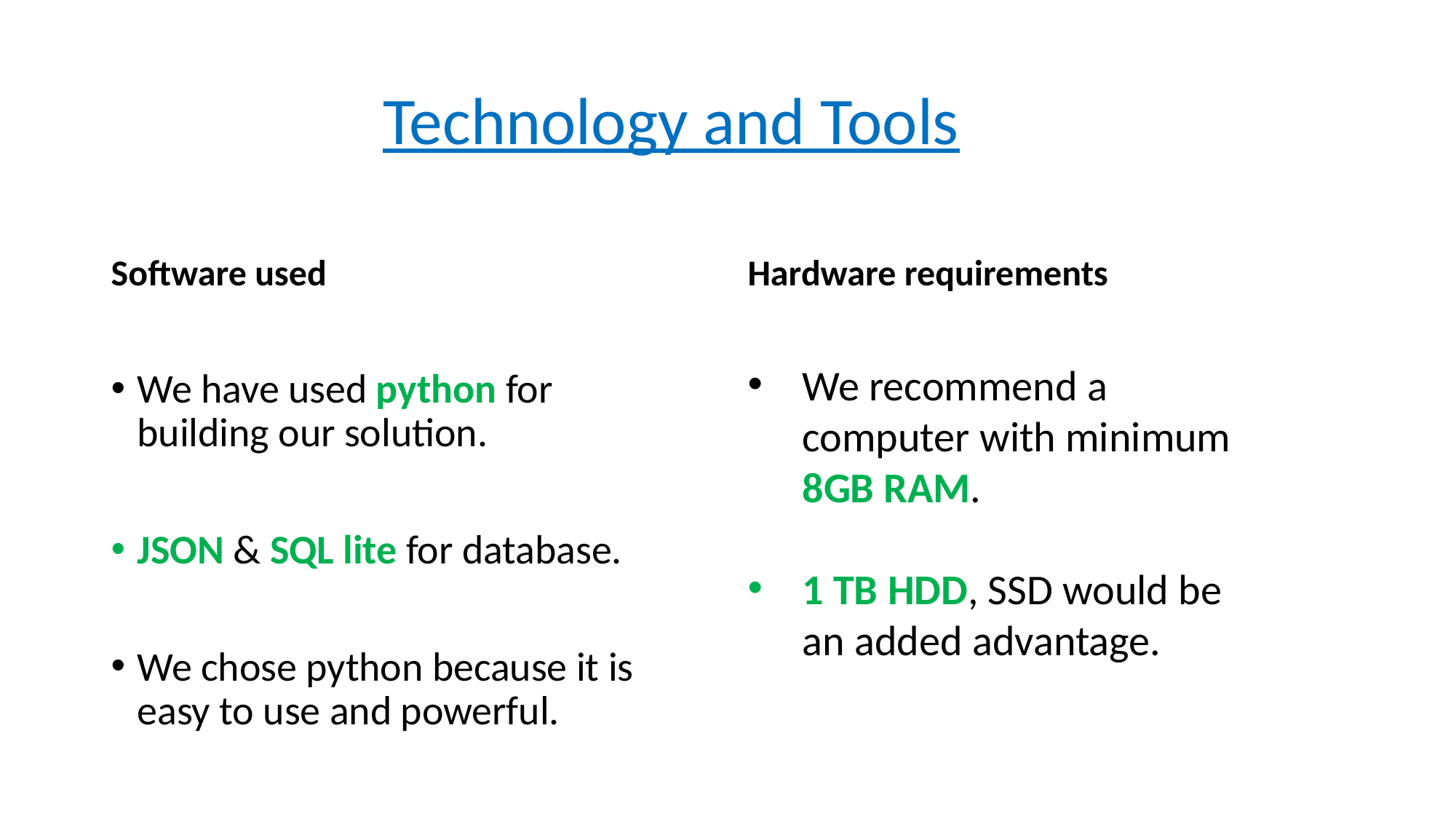

# Technology and Tools
Software used
Hardware requirements

We have used python for building our solution.

JSON & SQL lite for database.

We chose python because it is easy to use and powerful.

We recommend a computer with minimum 8GB RAM.

1 TB HDD, SSD would be an added advantage.